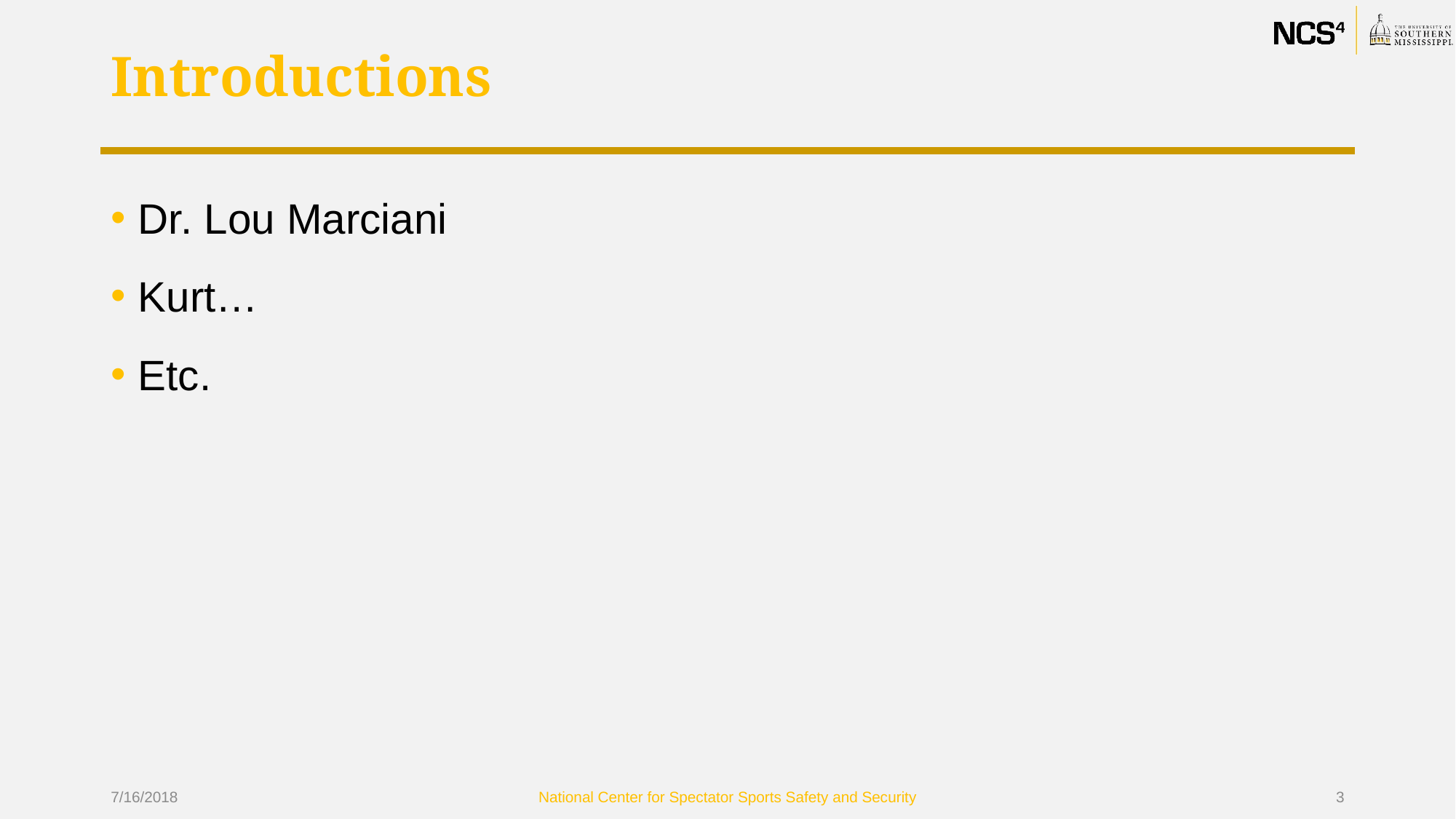

# Introductions
Dr. Lou Marciani
Kurt…
Etc.
7/16/2018
National Center for Spectator Sports Safety and Security
3